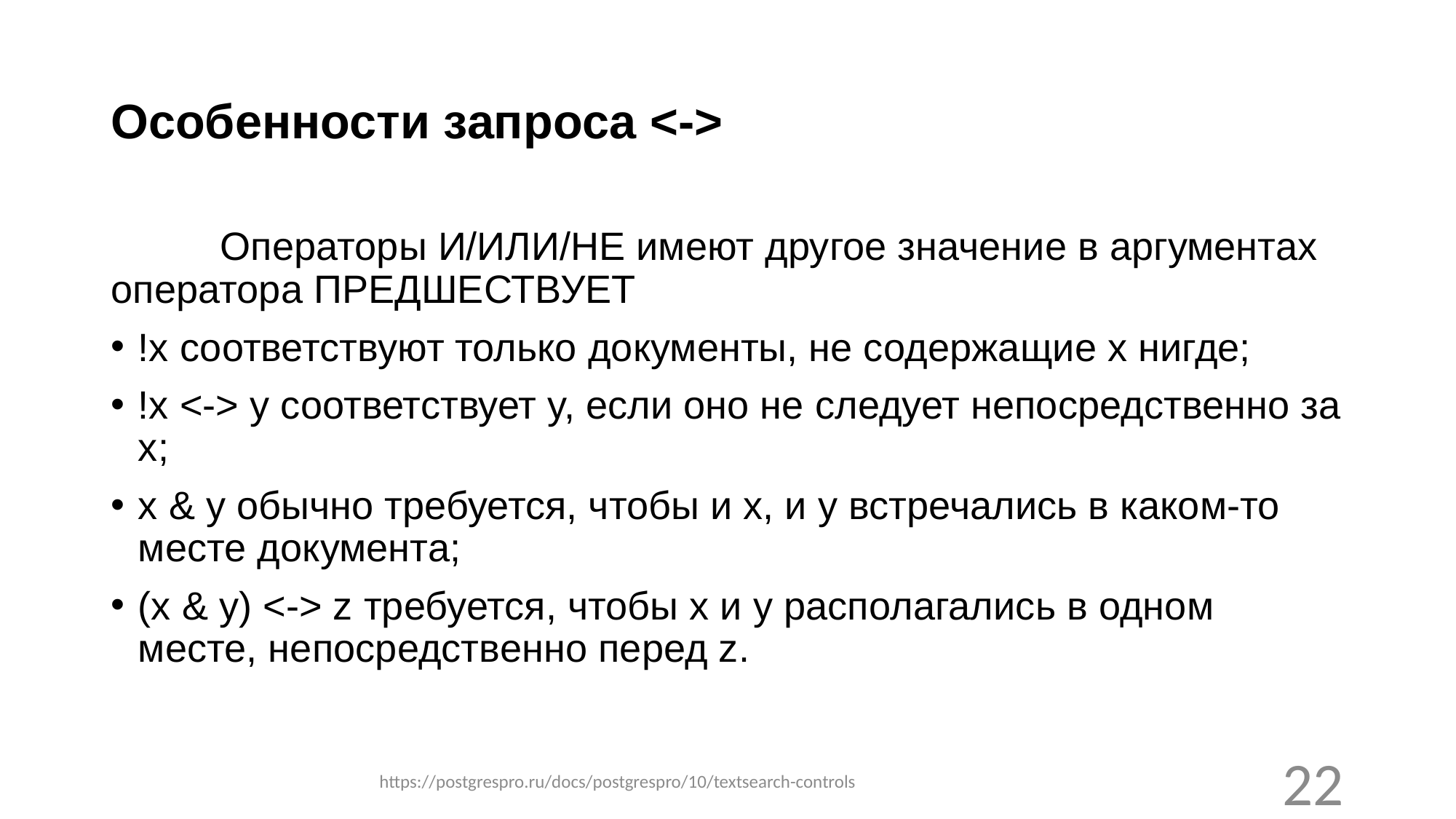

# Особенности запроса <->
	Операторы И/ИЛИ/НЕ имеют другое значение в аргументах оператора ПРЕДШЕСТВУЕТ
!x соответствуют только документы, не содержащие x нигде;
!x <-> y соответствует y, если оно не следует непосредственно за x;
x & y обычно требуется, чтобы и x, и y встречались в каком-то месте документа;
(x & y) <-> z требуется, чтобы x и y располагались в одном месте, непосредственно перед z.
https://postgrespro.ru/docs/postgrespro/10/textsearch-controls
22